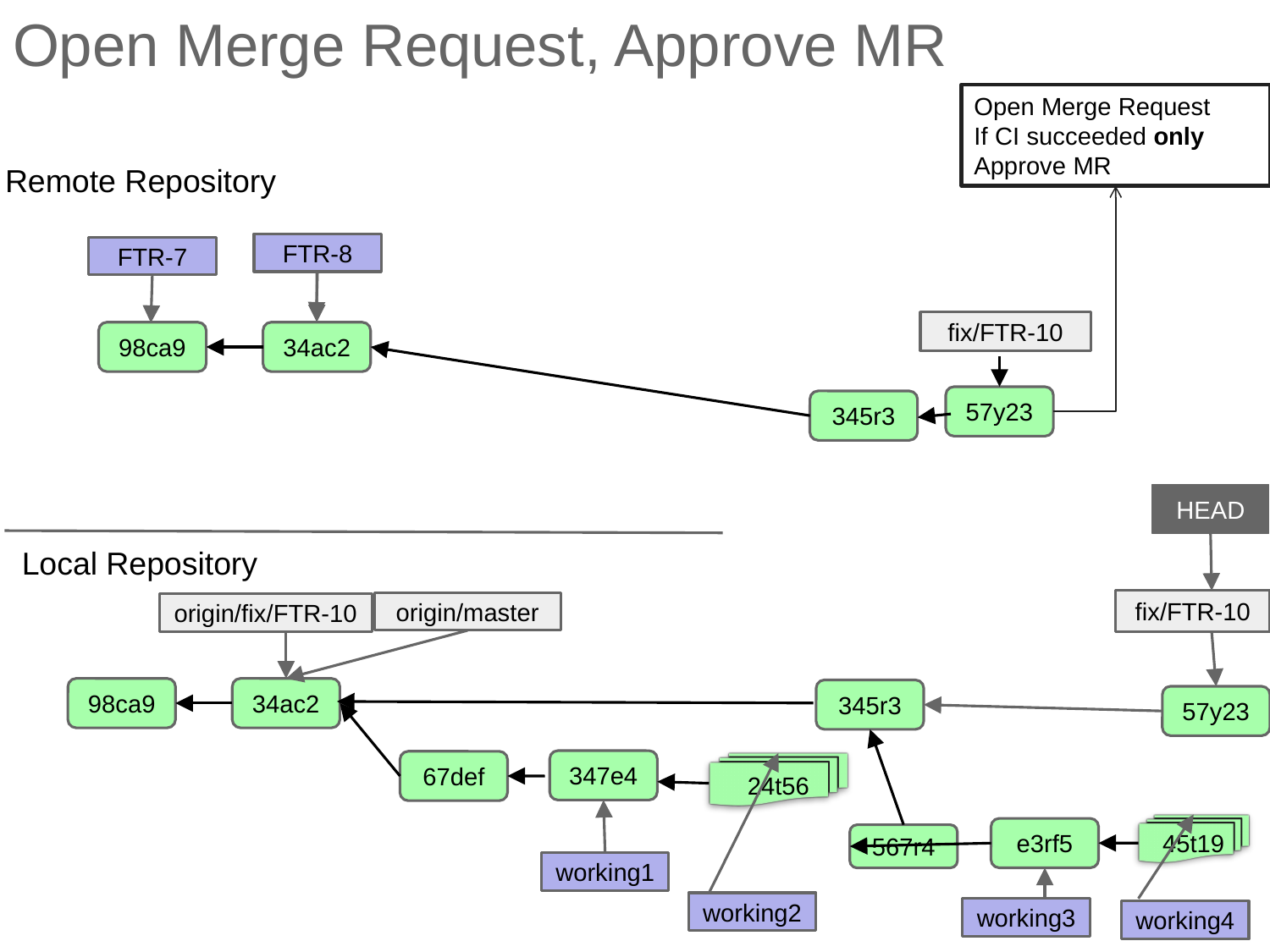

# Open Merge Request, Approve MR
Open Merge Request
If CI succeeded only
Approve MR
Remote Repository
FTR-8
master
FTR-7
fix/FTR-10
98ca9
34ac2
57y23
345r3
HEAD
Local Repository
fix/FTR-10
origin/master
origin/fix/FTR-10
98ca9
34ac2
345r3
57y23
347e4
67def
24t56
45t19
e3rf5
567r4
working1
working2
working3
working4
18